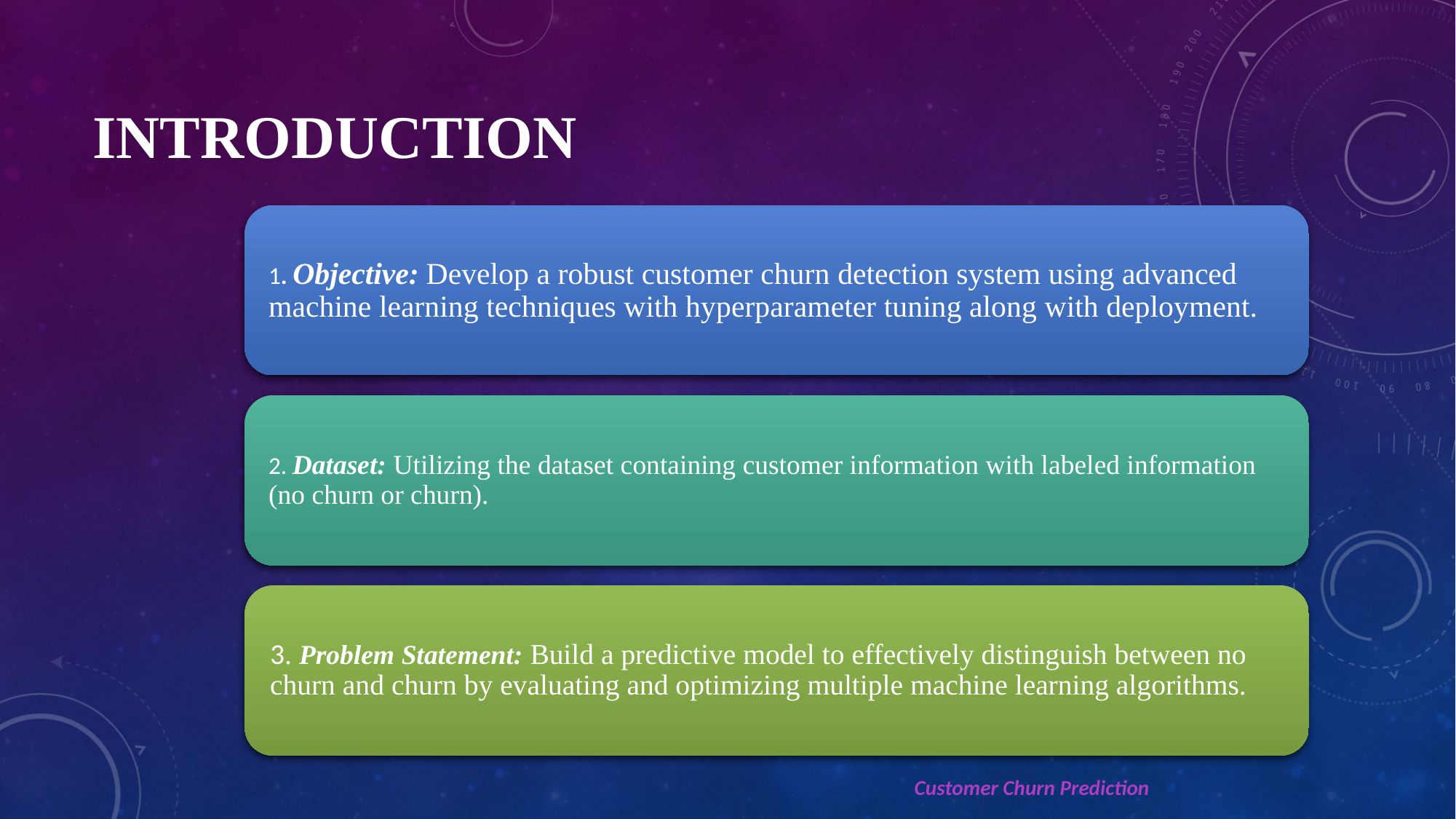

# Introduction

1. Objective: Develop a robust customer churn detection system using advanced machine learning techniques with hyperparameter tuning along with deployment.

2. Dataset: Utilizing the dataset containing customer information with labeled information (no churn or churn).
3. Problem Statement: Build a predictive model to effectively distinguish between no churn and churn by evaluating and optimizing multiple machine learning algorithms.
Customer Churn Prediction